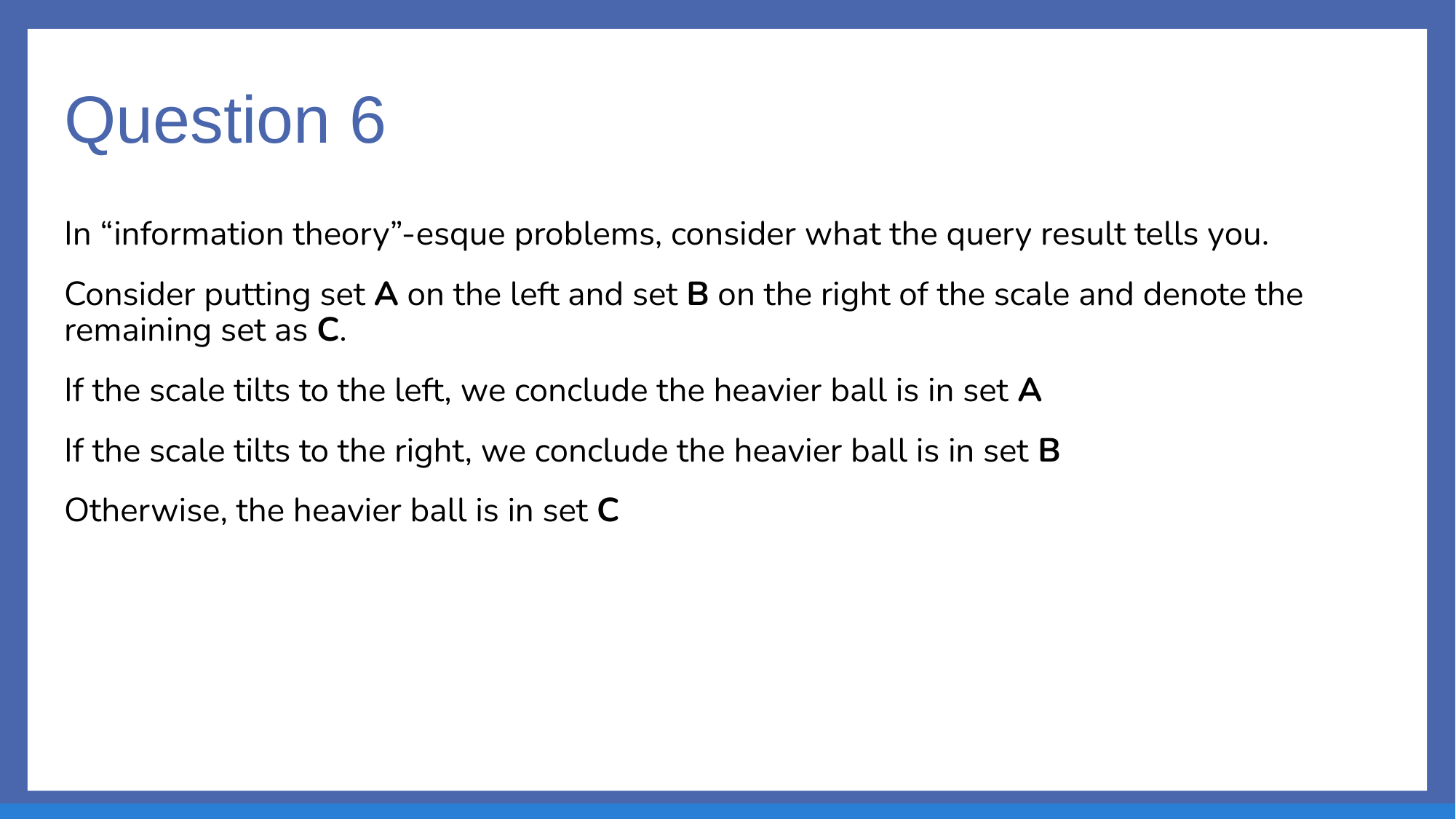

# Question 6
In “information theory”-esque problems, consider what the query result tells you.
Consider putting set A on the left and set B on the right of the scale and denote the remaining set as C.
If the scale tilts to the left, we conclude the heavier ball is in set A
If the scale tilts to the right, we conclude the heavier ball is in set B
Otherwise, the heavier ball is in set C